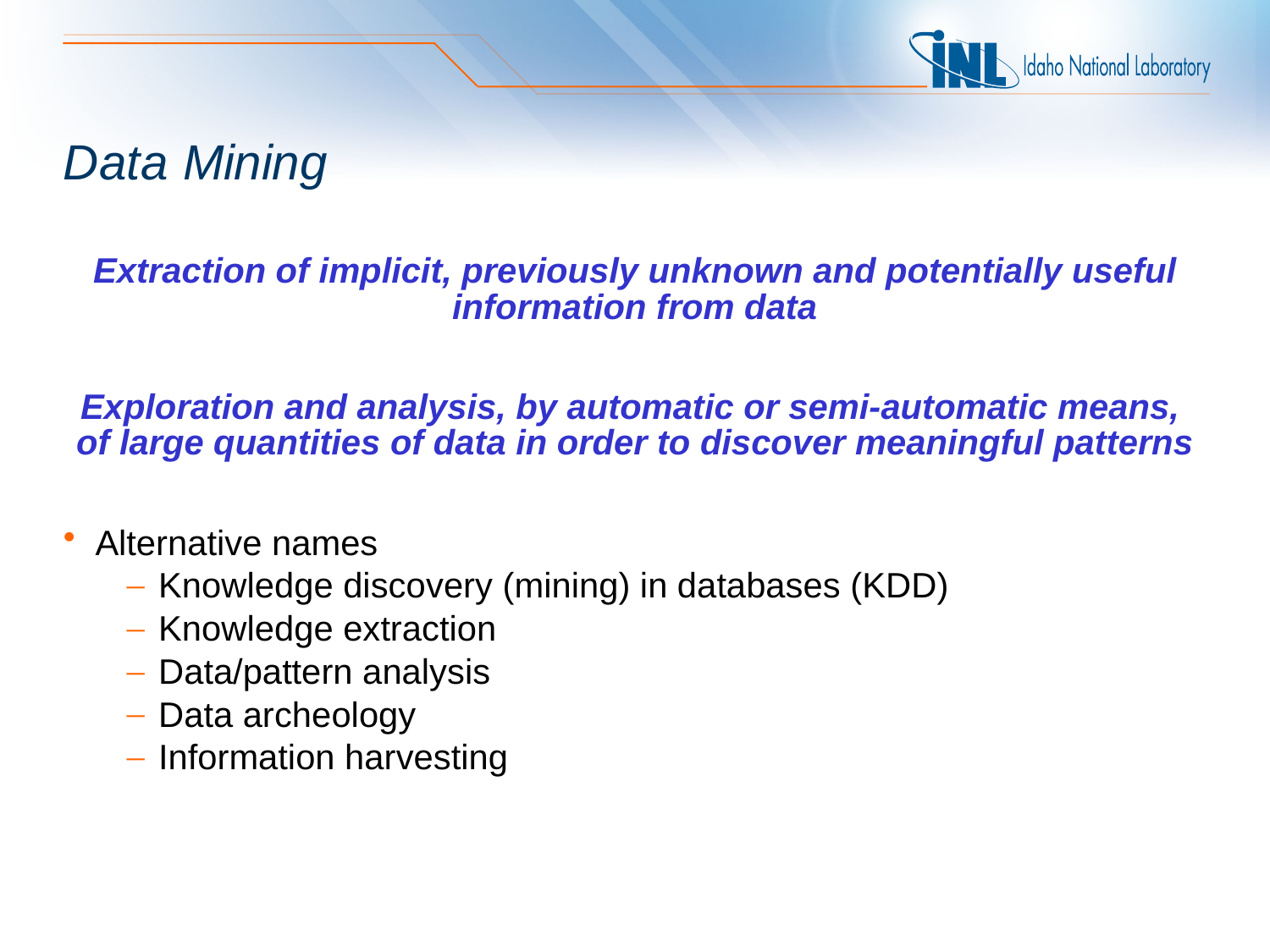

# Data Mining
Extraction of implicit, previously unknown and potentially useful information from data

Exploration and analysis, by automatic or semi-automatic means,  of large quantities of data in order to discover meaningful patterns

Alternative names
Knowledge discovery (mining) in databases (KDD)
Knowledge extraction
Data/pattern analysis
Data archeology
Information harvesting